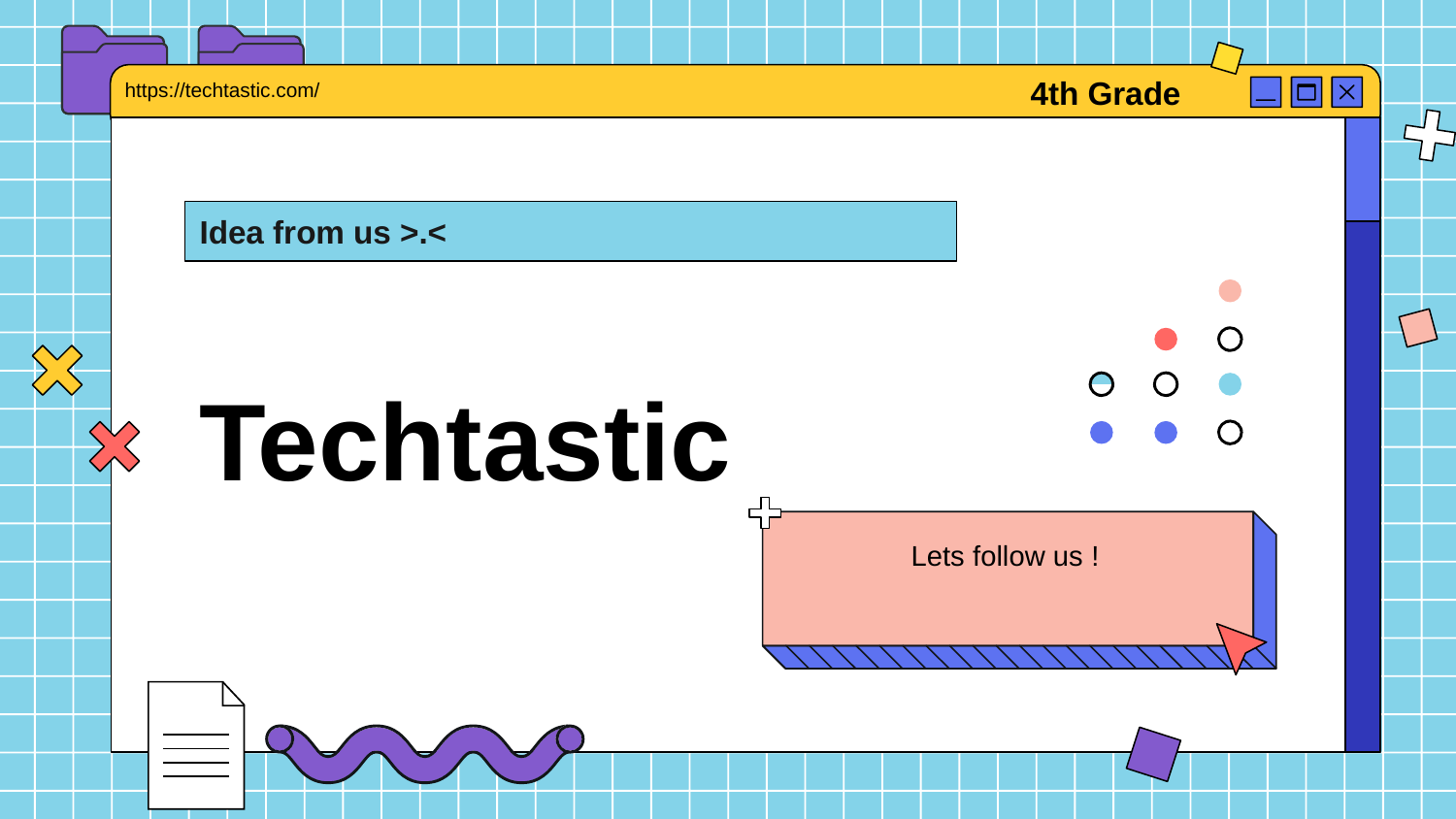

4th Grade
https://techtastic.com/

Idea from us >.<
# Techtastic

Lets follow us !